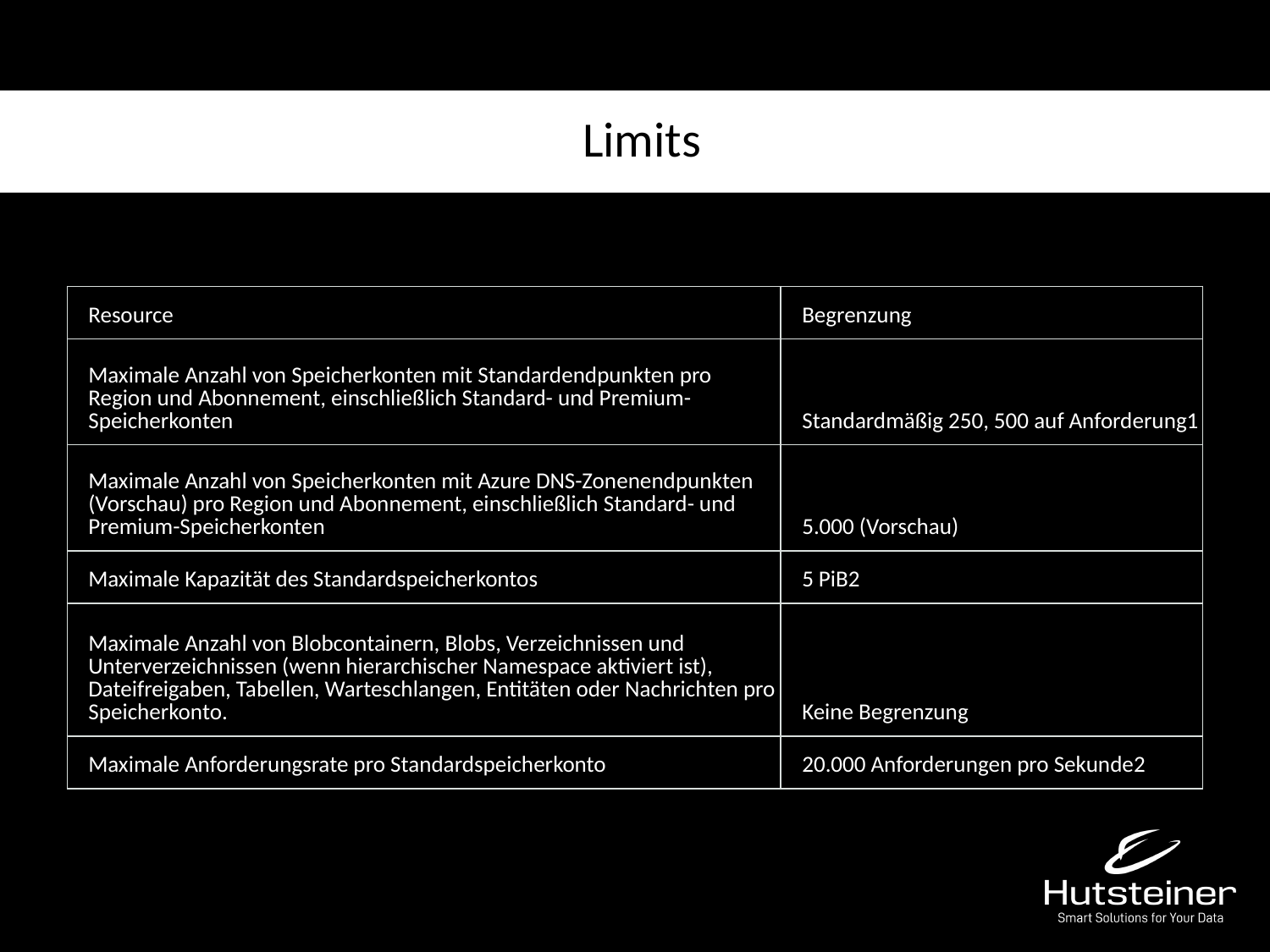

# Limits

| Resource | Begrenzung |
| --- | --- |
| Maximale Anzahl von Speicherkonten mit Standardendpunkten pro Region und Abonnement, einschließlich Standard- und Premium-Speicherkonten | Standardmäßig 250, 500 auf Anforderung1 |
| Maximale Anzahl von Speicherkonten mit Azure DNS-Zonenendpunkten (Vorschau) pro Region und Abonnement, einschließlich Standard- und Premium-Speicherkonten | 5.000 (Vorschau) |
| Maximale Kapazität des Standardspeicherkontos | 5 PiB2 |
| Maximale Anzahl von Blobcontainern, Blobs, Verzeichnissen und Unterverzeichnissen (wenn hierarchischer Namespace aktiviert ist), Dateifreigaben, Tabellen, Warteschlangen, Entitäten oder Nachrichten pro Speicherkonto. | Keine Begrenzung |
| Maximale Anforderungsrate pro Standardspeicherkonto | 20.000 Anforderungen pro Sekunde2 |